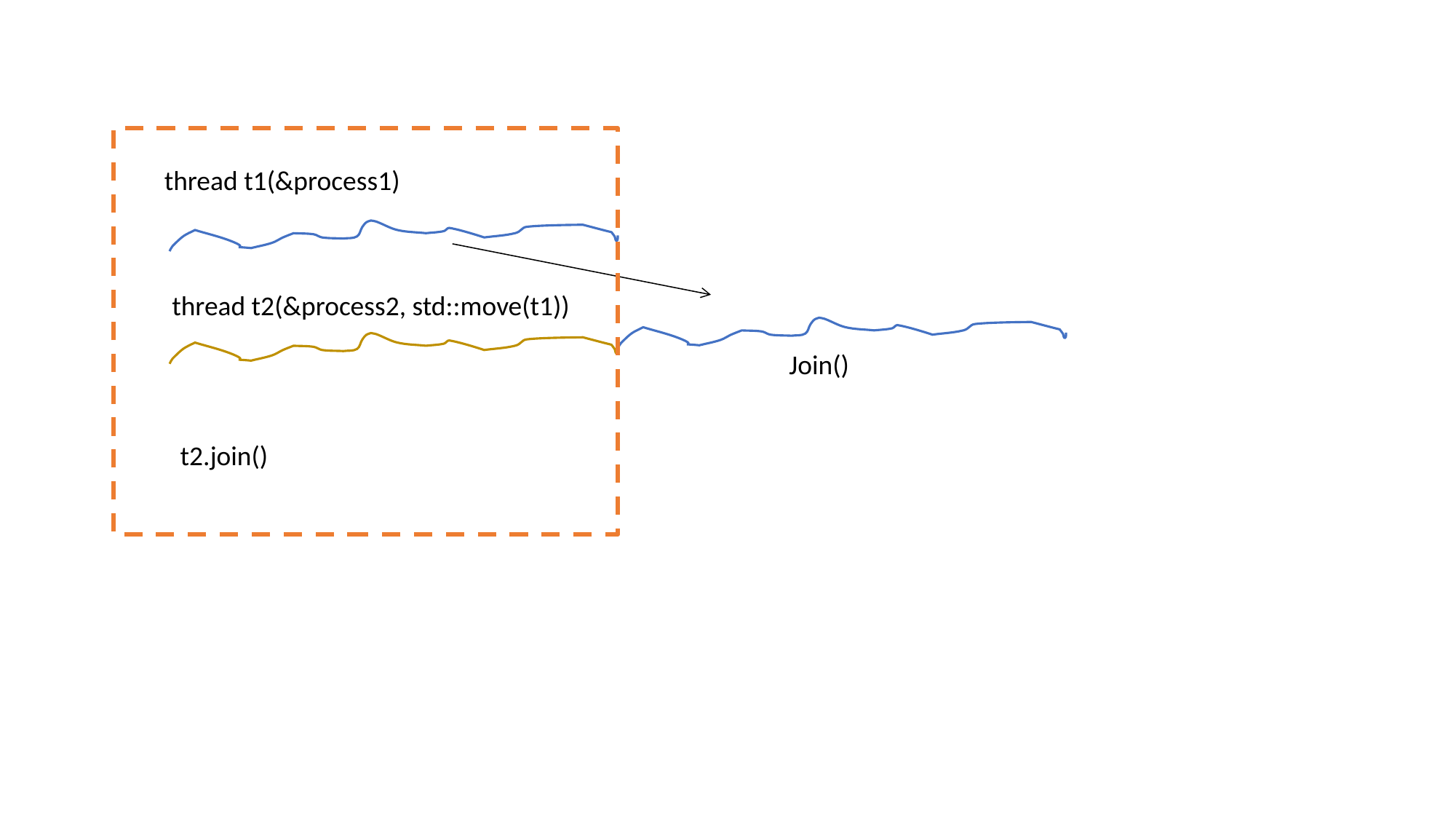

thread t1(&process1)

thread t2(&process2, std::move(t1))

Join()
t2.join()